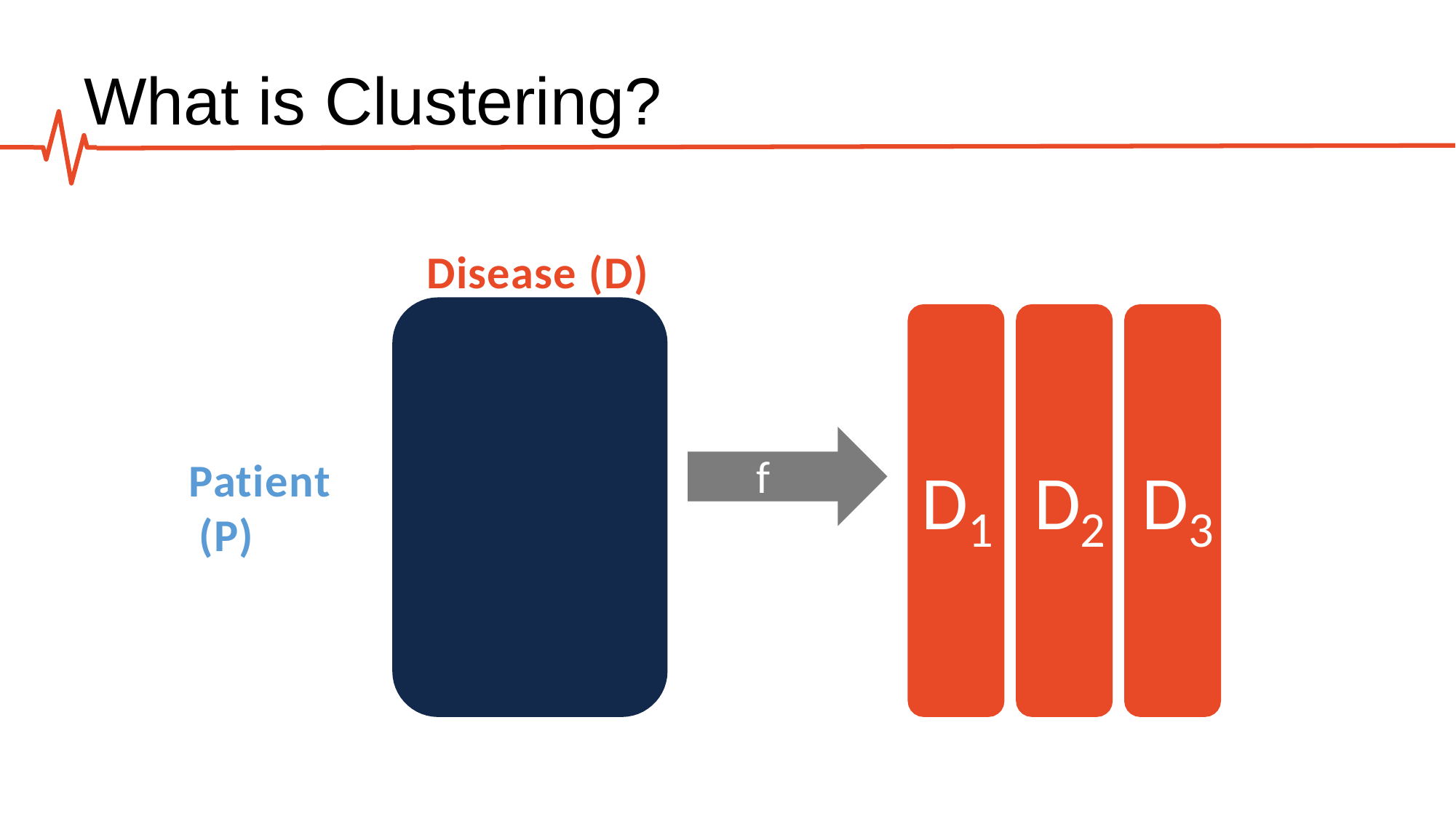

# What is Clustering?

Disease (D)

f
Patient  (P)
D	D	D
1	2	3